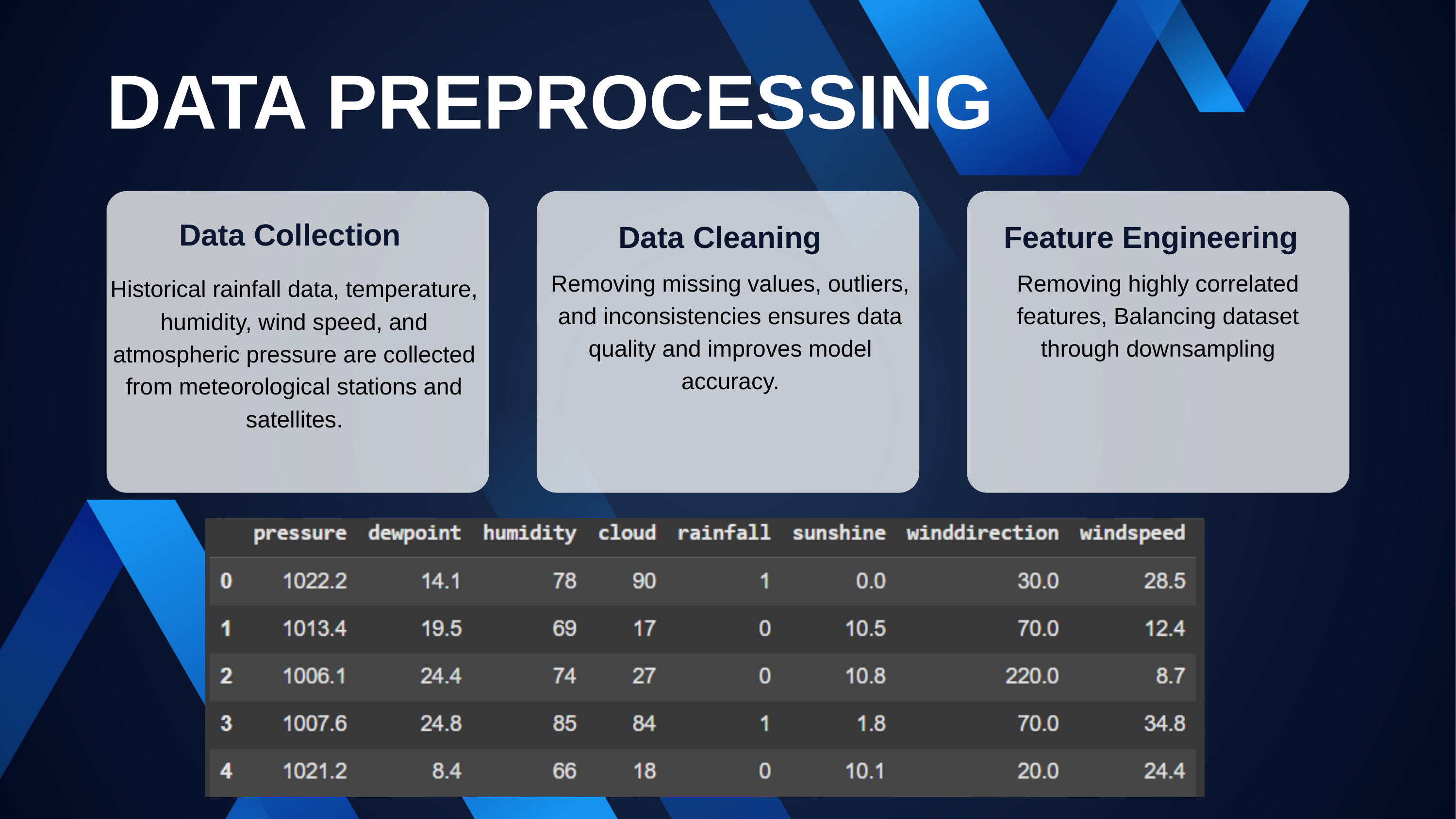

DATA PREPROCESSING

Data Collection
Data Cleaning
Feature Engineering
Removing missing values, outliers, and inconsistencies ensures data quality and improves model accuracy.

Removing highly correlated features, Balancing dataset through downsampling

Historical rainfall data, temperature, humidity, wind speed, and atmospheric pressure are collected from meteorological stations and satellites.